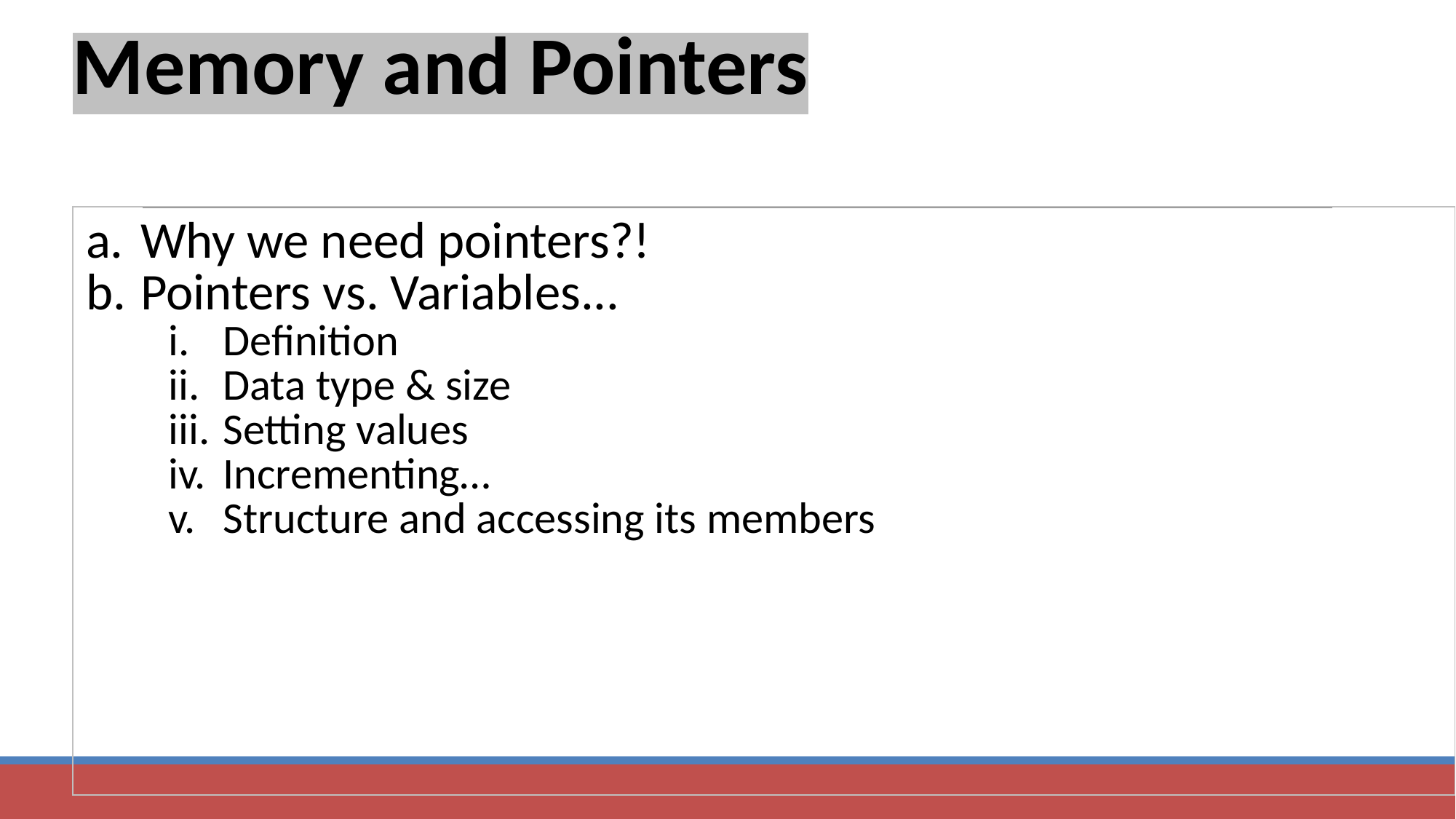

Memory and Pointers
| Why we need pointers?! Pointers vs. Variables... Definition Data type & size Setting values Incrementing… Structure and accessing its members |
| --- |